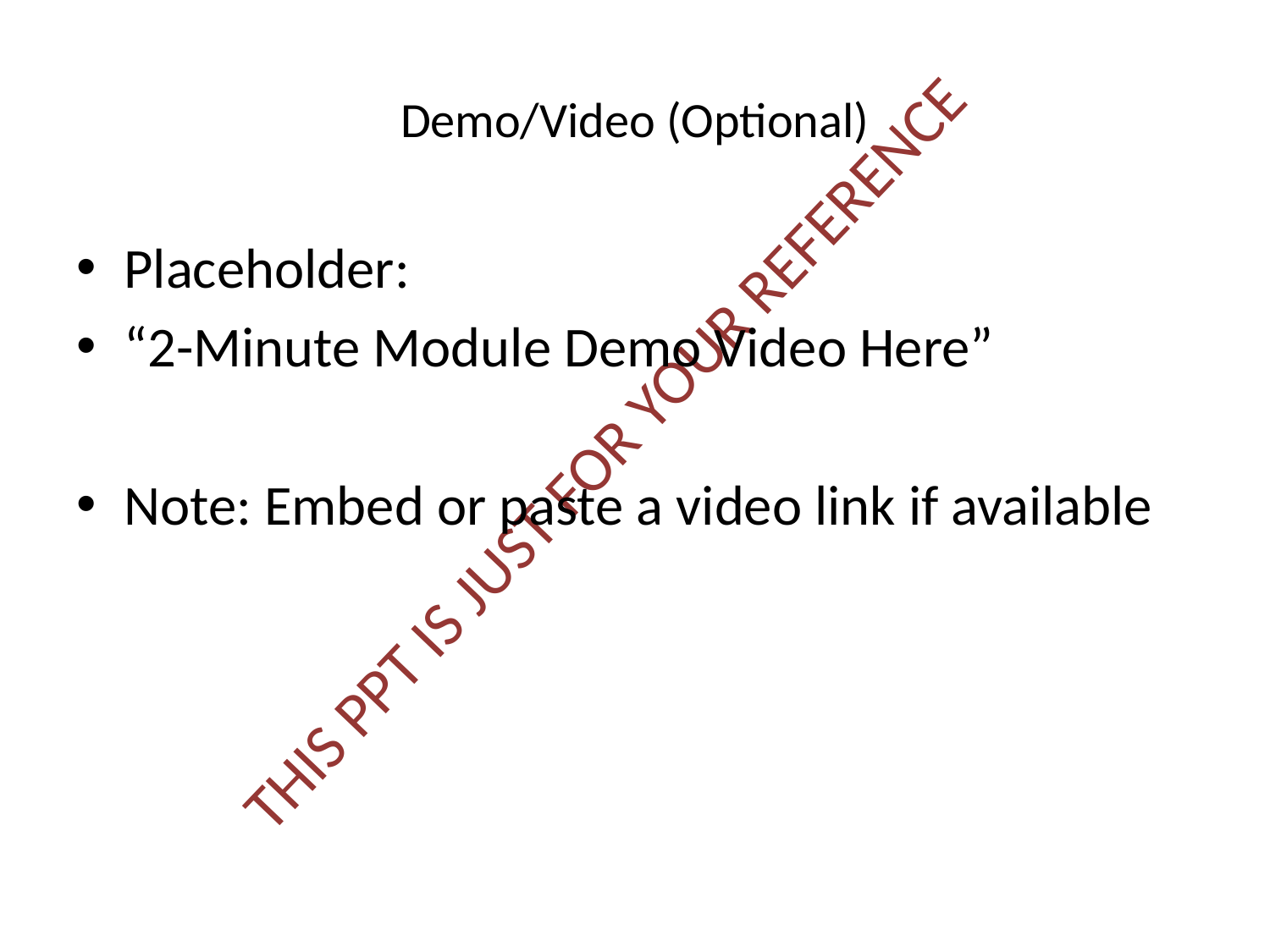

# Demo/Video (Optional)
Placeholder:
“2-Minute Module Demo Video Here”

Note: Embed or paste a video link if available